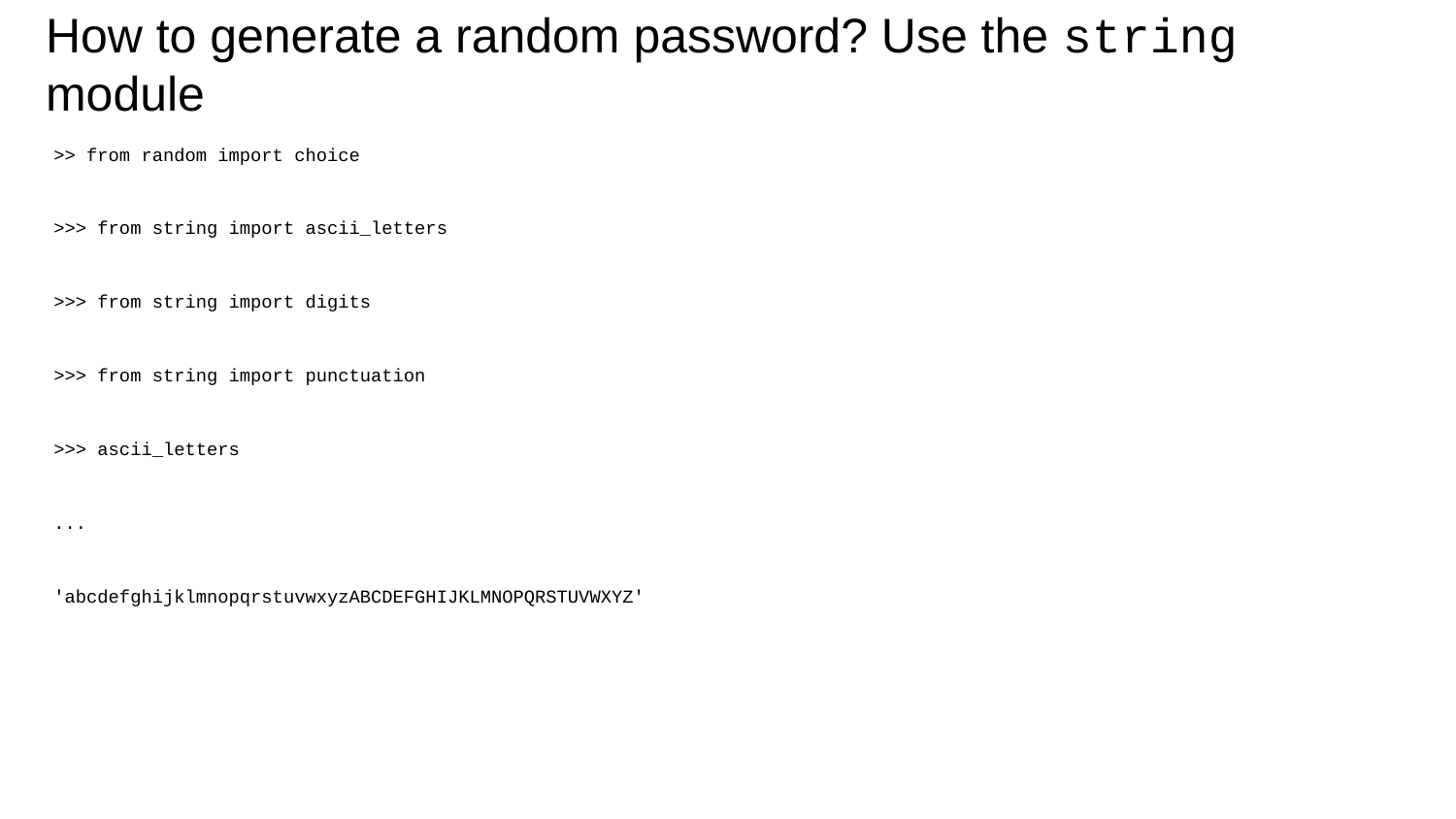

# How to generate a random password? Use the string module
>> from random import choice
>>> from string import ascii_letters
>>> from string import digits
>>> from string import punctuation
>>> ascii_letters
...
'abcdefghijklmnopqrstuvwxyzABCDEFGHIJKLMNOPQRSTUVWXYZ'